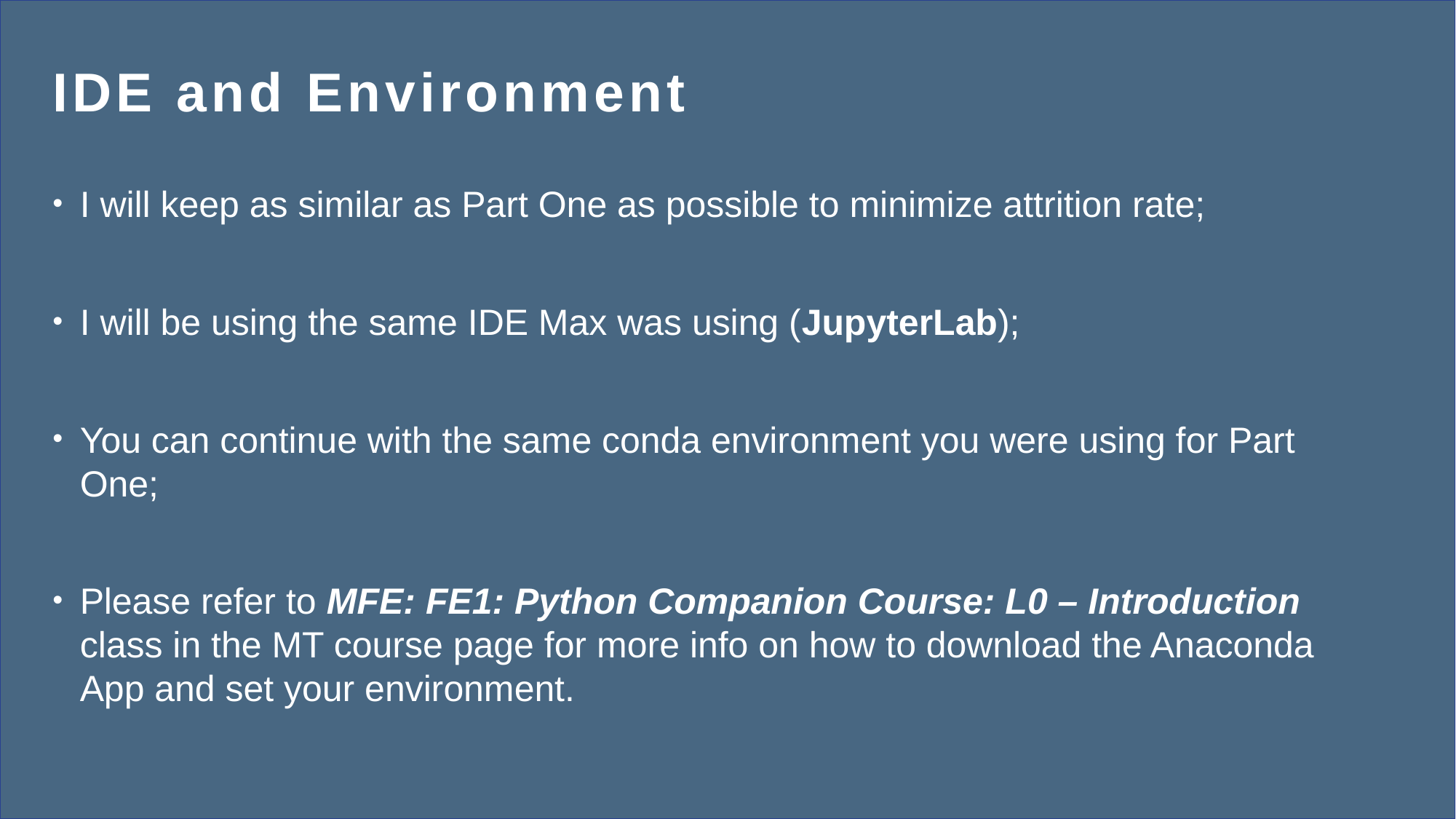

# IDE and Environment
I will keep as similar as Part One as possible to minimize attrition rate;

I will be using the same IDE Max was using (JupyterLab);

You can continue with the same conda environment you were using for Part One;

Please refer to MFE: FE1: Python Companion Course: L0 – Introduction class in the MT course page for more info on how to download the Anaconda App and set your environment.